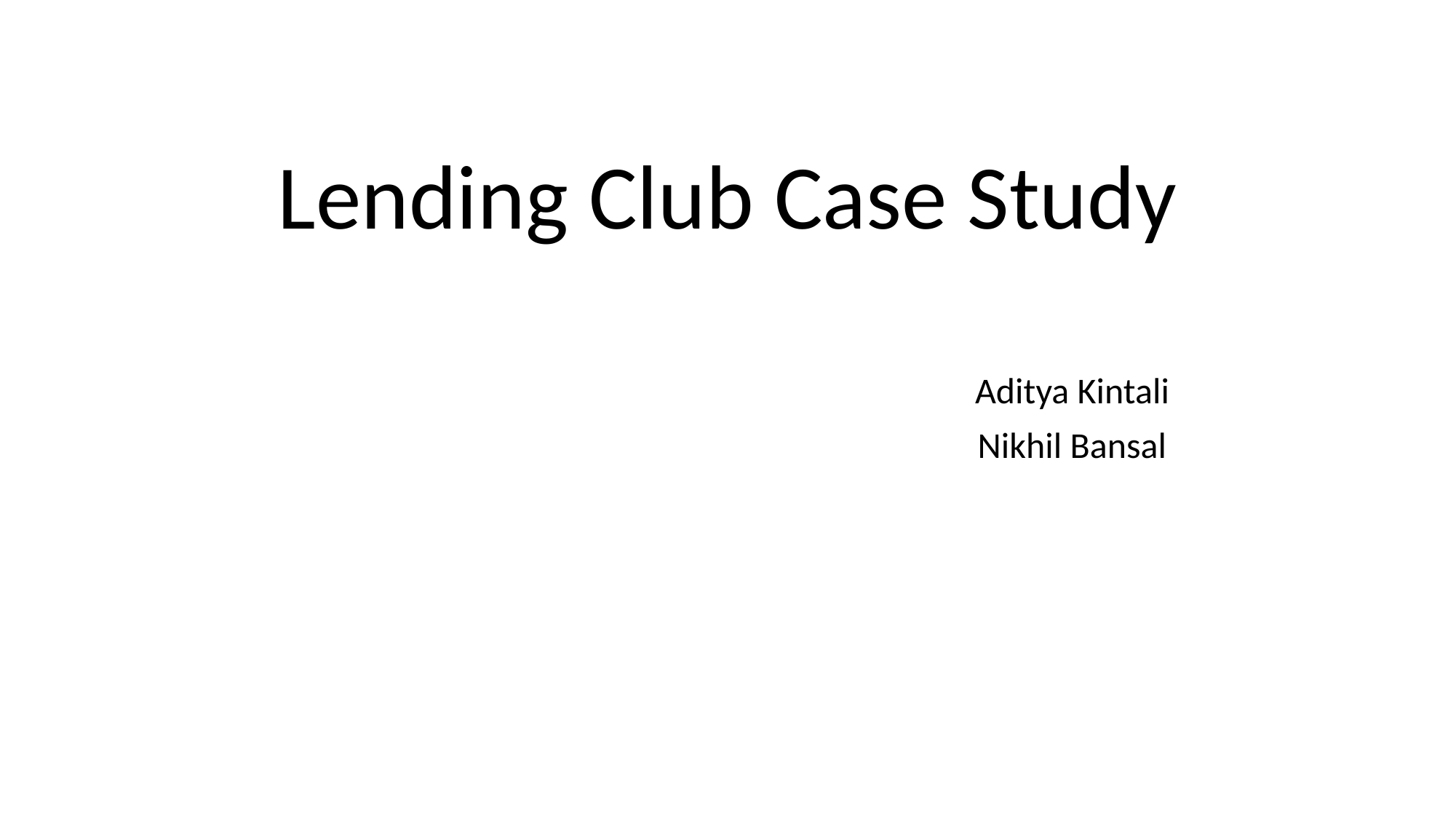

# Lending Club Case Study
Aditya Kintali
Nikhil Bansal